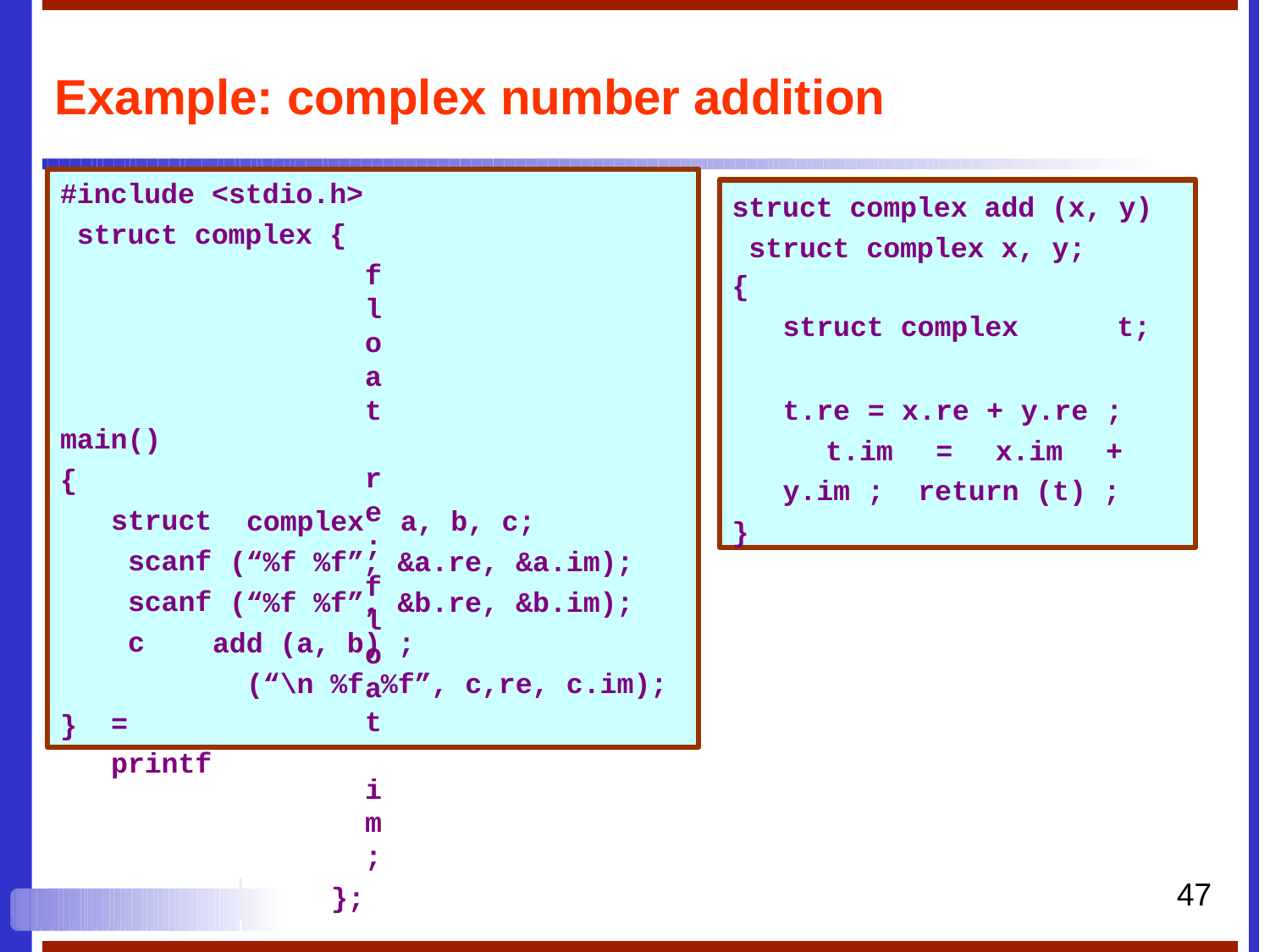

# Example: complex number addition

#include <stdio.h>  struct complex {
float	re;
float	im;
};

struct complex add (x, y)  struct complex x, y;
{
struct complex	t;

t.re = x.re + y.re ;  t.im = x.im + y.im ;  return (t) ;
}
main()
{
struct  scanf  scanf  c	=  printf
complex	a, b, c;
(“%f %f”, &a.re, &a.im);
(“%f %f”, &b.re, &b.im);
add (a, b) ;
(“\n %f %f”, c,re, c.im);
}

47